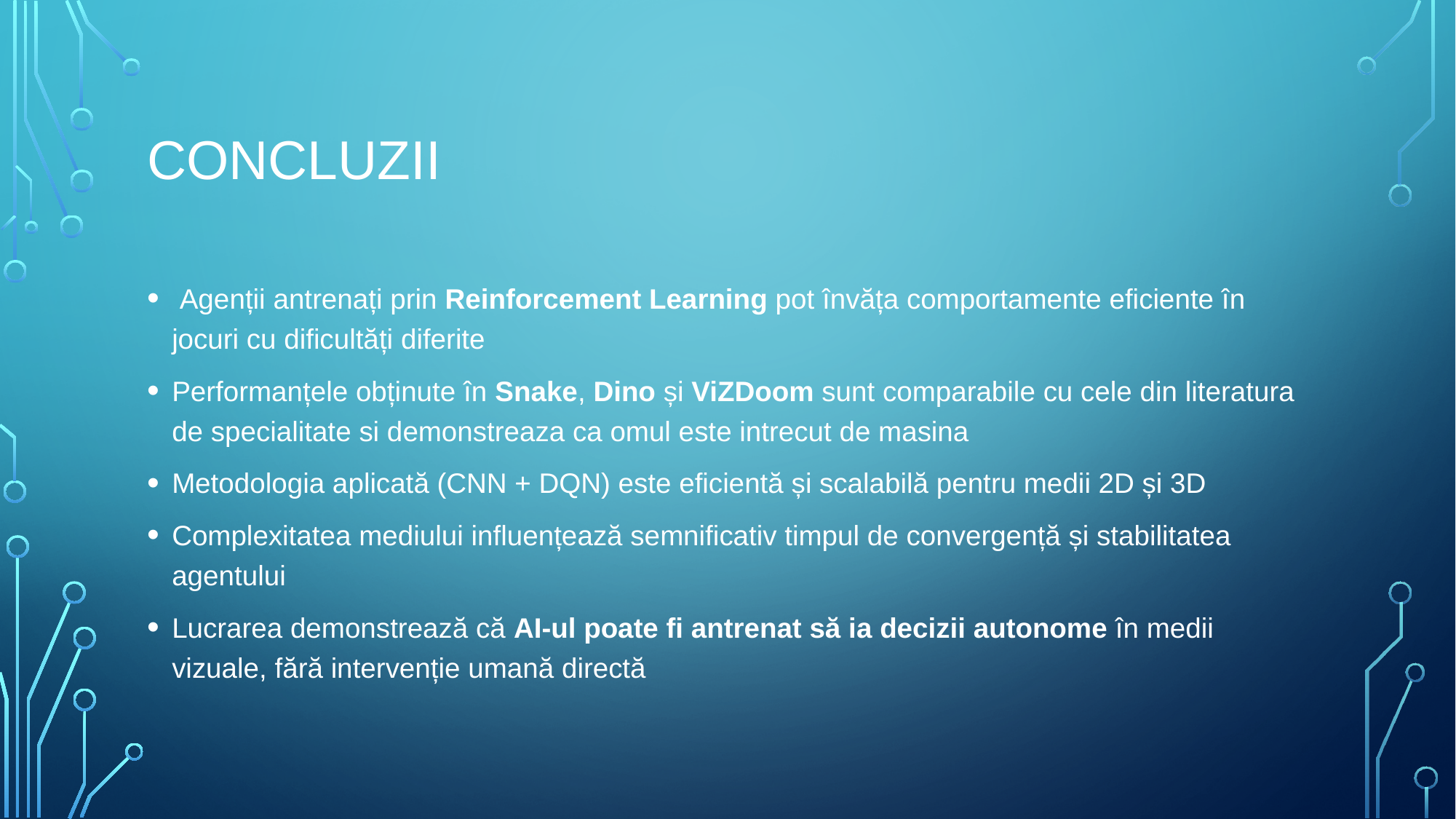

# Concluzii
 Agenții antrenați prin Reinforcement Learning pot învăța comportamente eficiente în jocuri cu dificultăți diferite
Performanțele obținute în Snake, Dino și ViZDoom sunt comparabile cu cele din literatura de specialitate si demonstreaza ca omul este intrecut de masina
Metodologia aplicată (CNN + DQN) este eficientă și scalabilă pentru medii 2D și 3D
Complexitatea mediului influențează semnificativ timpul de convergență și stabilitatea agentului
Lucrarea demonstrează că AI-ul poate fi antrenat să ia decizii autonome în medii vizuale, fără intervenție umană directă